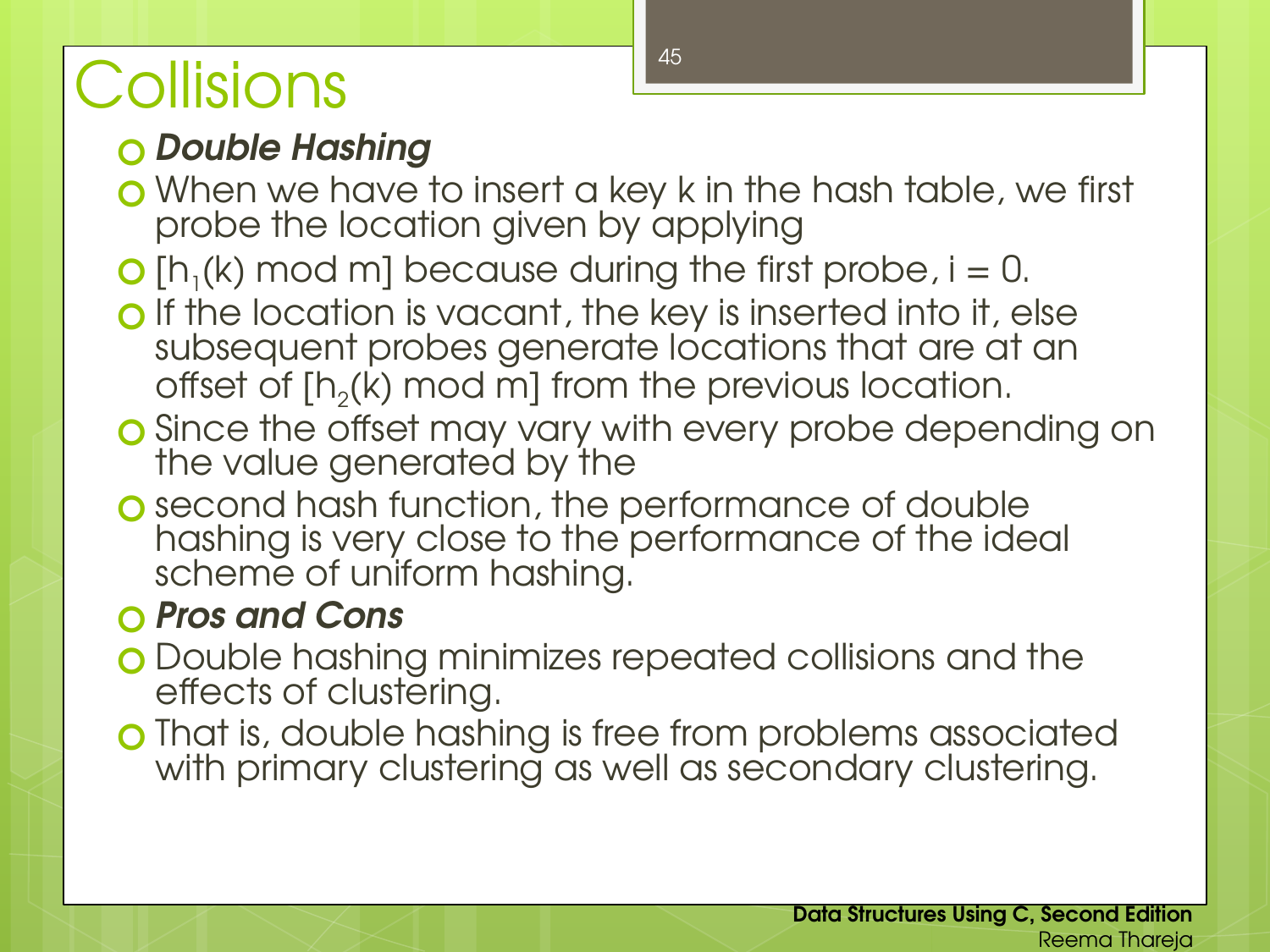

45
# Collisions
Double Hashing
When we have to insert a key k in the hash table, we first probe the location given by applying
[h1(k) mod m] because during the first probe, i = 0.
If the location is vacant, the key is inserted into it, else subsequent probes generate locations that are at an offset of [h2(k) mod m] from the previous location.
Since the offset may vary with every probe depending on the value generated by the
second hash function, the performance of double hashing is very close to the performance of the ideal scheme of uniform hashing.
Pros and Cons
Double hashing minimizes repeated collisions and the effects of clustering.
That is, double hashing is free from problems associated with primary clustering as well as secondary clustering.
Data Structures Using C, Second Edition
Reema Thareja